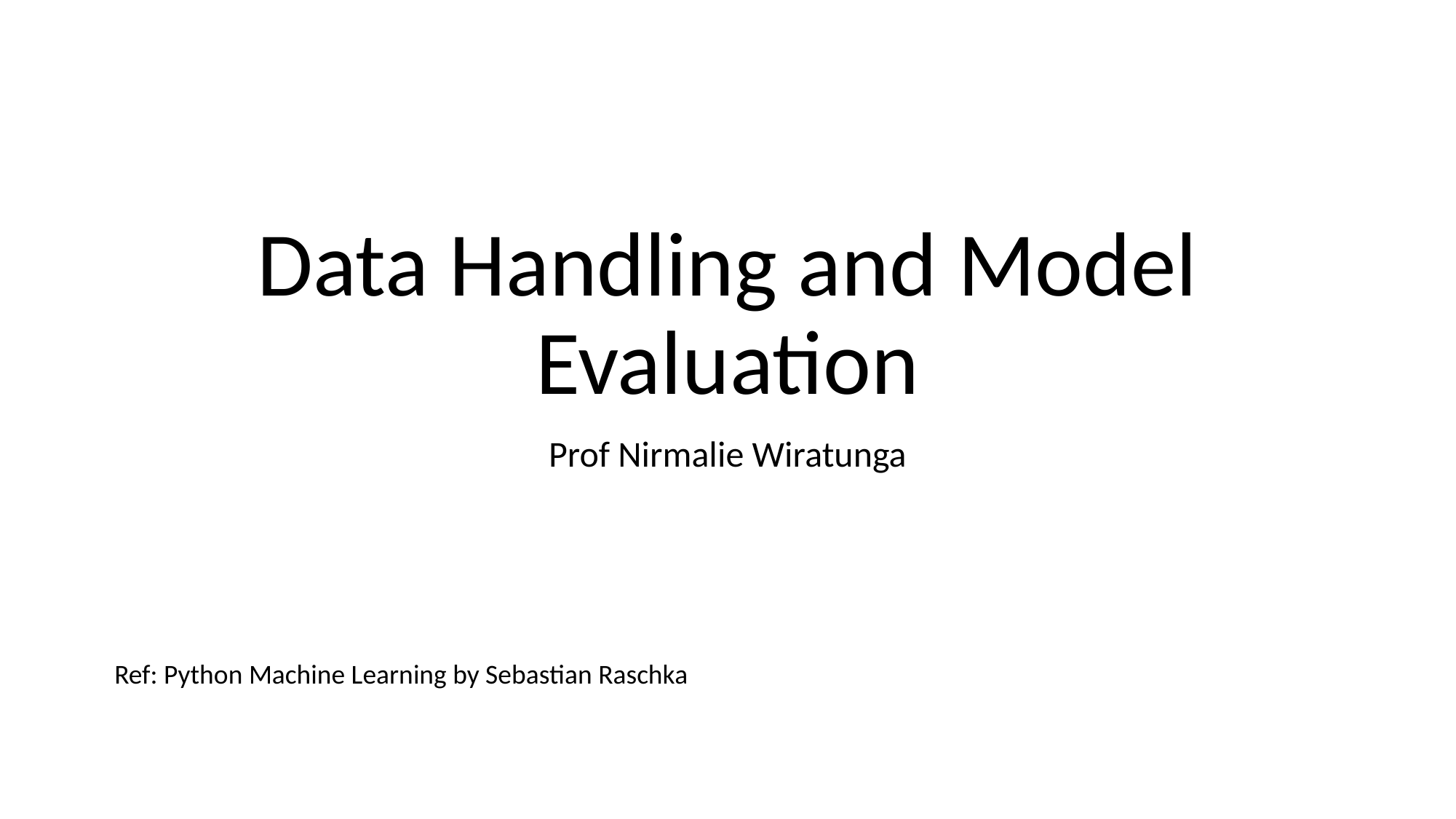

# Data Handling and Model Evaluation
Prof Nirmalie Wiratunga
Ref: Python Machine Learning by Sebastian Raschka